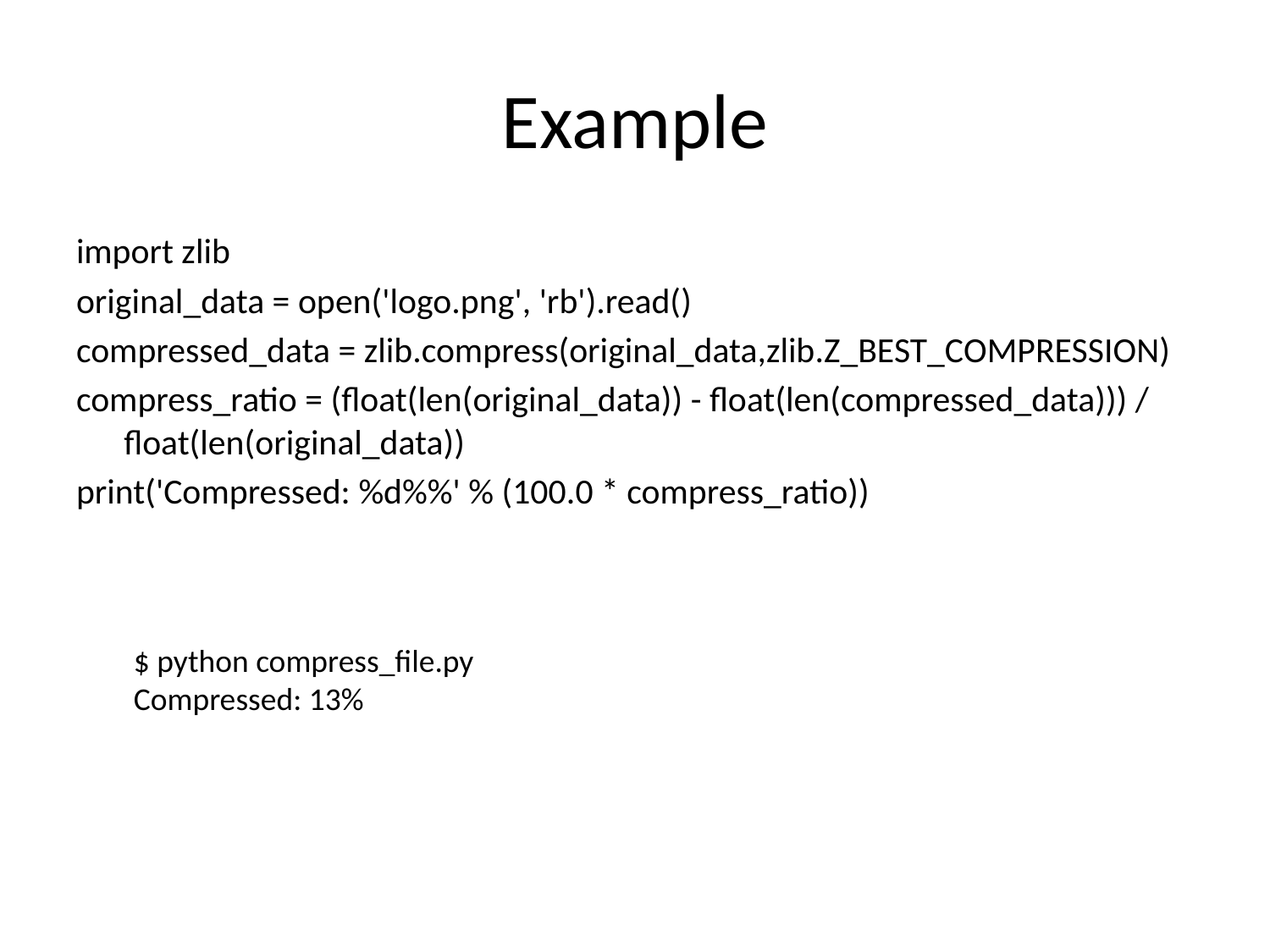

# Example
import zlib
original_data = open('logo.png', 'rb').read()
compressed_data = zlib.compress(original_data,zlib.Z_BEST_COMPRESSION)
compress_ratio = (float(len(original_data)) - float(len(compressed_data))) / float(len(original_data))
print('Compressed: %d%%' % (100.0 * compress_ratio))
$ python compress_file.py
Compressed: 13%